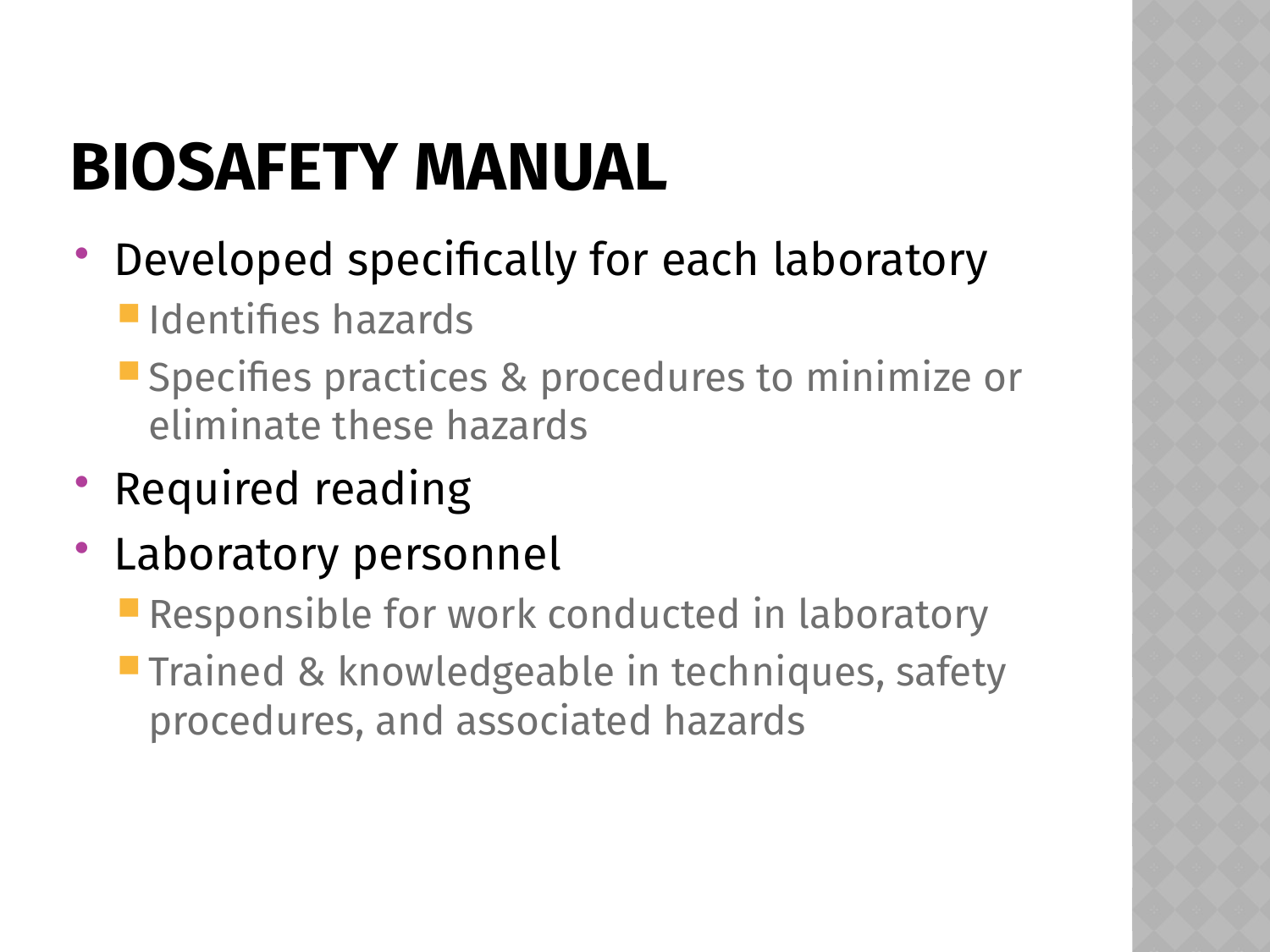

Biosafety Manual
Developed specifically for each laboratory
Identifies hazards
Specifies practices & procedures to minimize or eliminate these hazards
Required reading
Laboratory personnel
Responsible for work conducted in laboratory
Trained & knowledgeable in techniques, safety procedures, and associated hazards